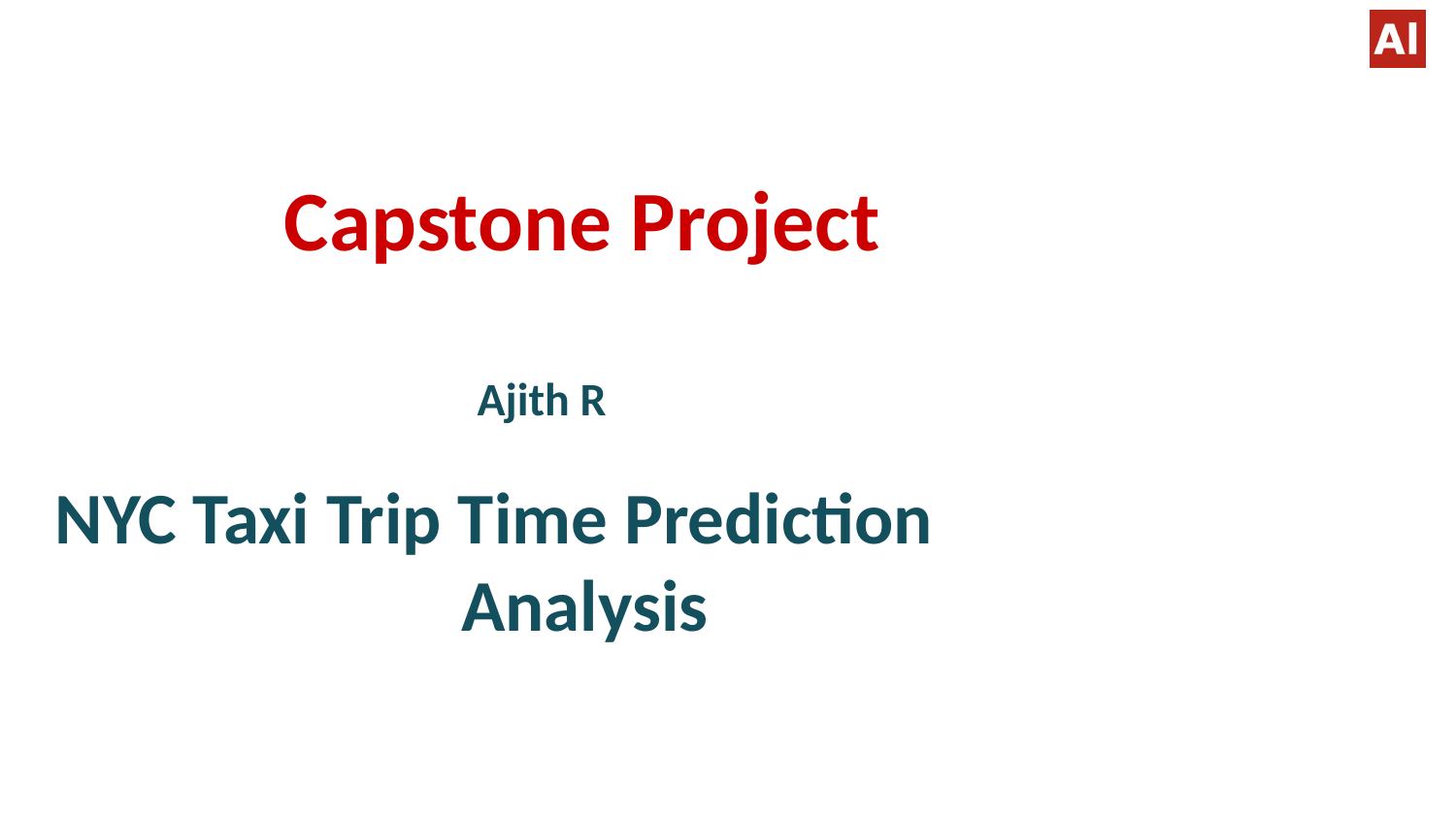

# Capstone Project
Ajith R
NYC Taxi Trip Time Prediction Analysis